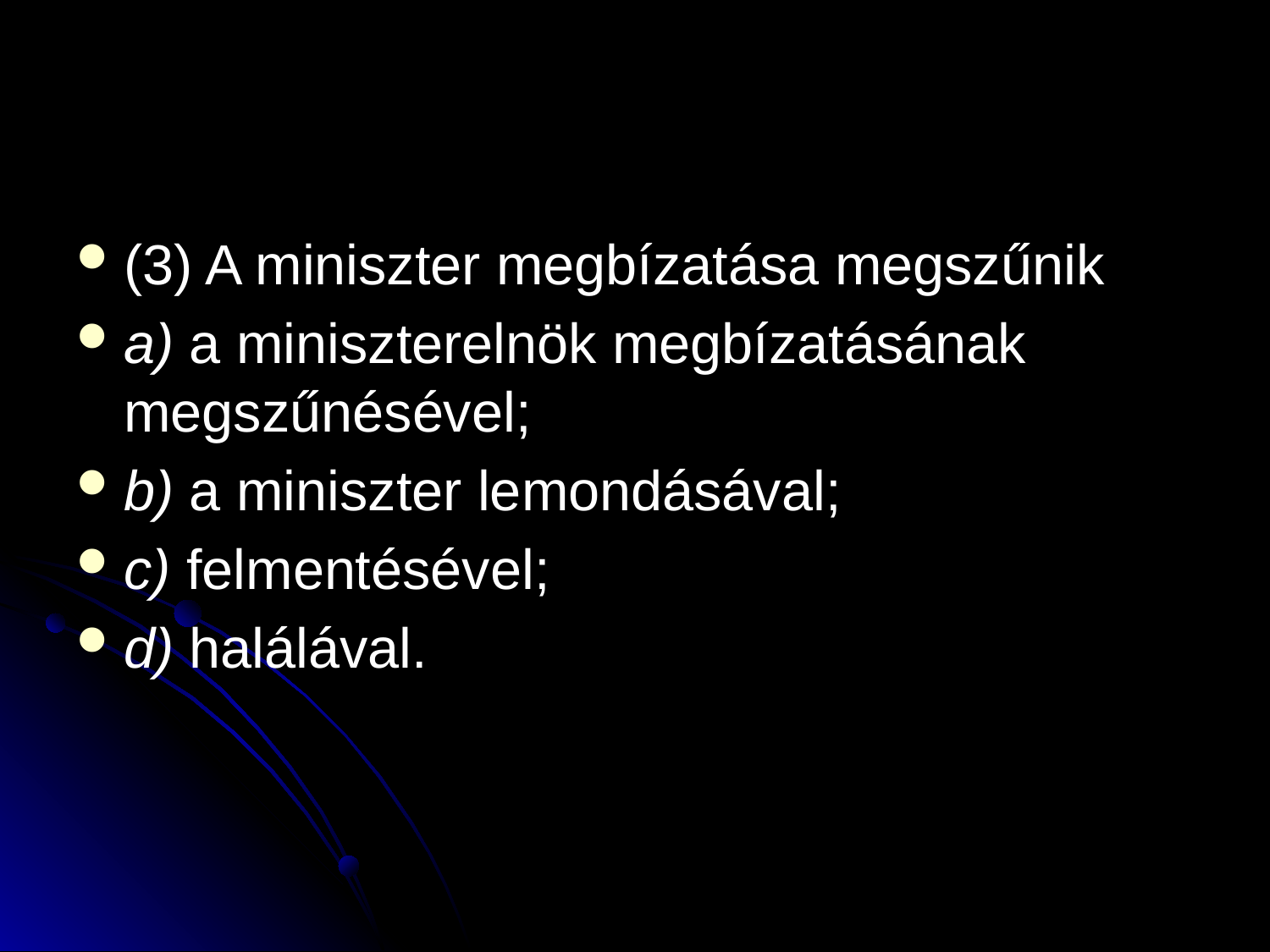

#
(3) A miniszter megbízatása megszűnik
a) a miniszterelnök megbízatásának megszűnésével;
b) a miniszter lemondásával;
c) felmentésével;
d) halálával.